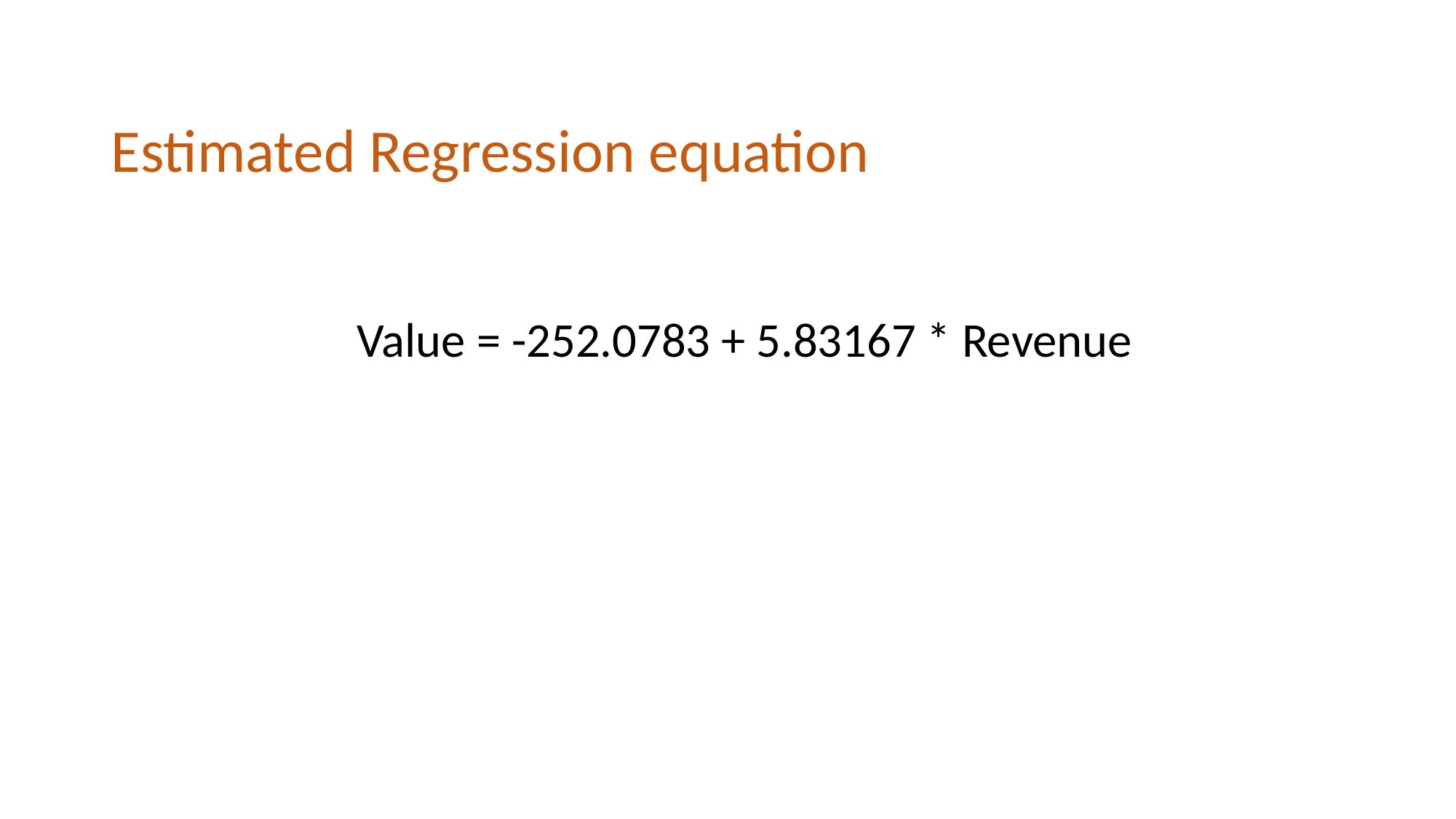

# Estimated Regression equation
Value = -252.0783 + 5.83167 * Revenue